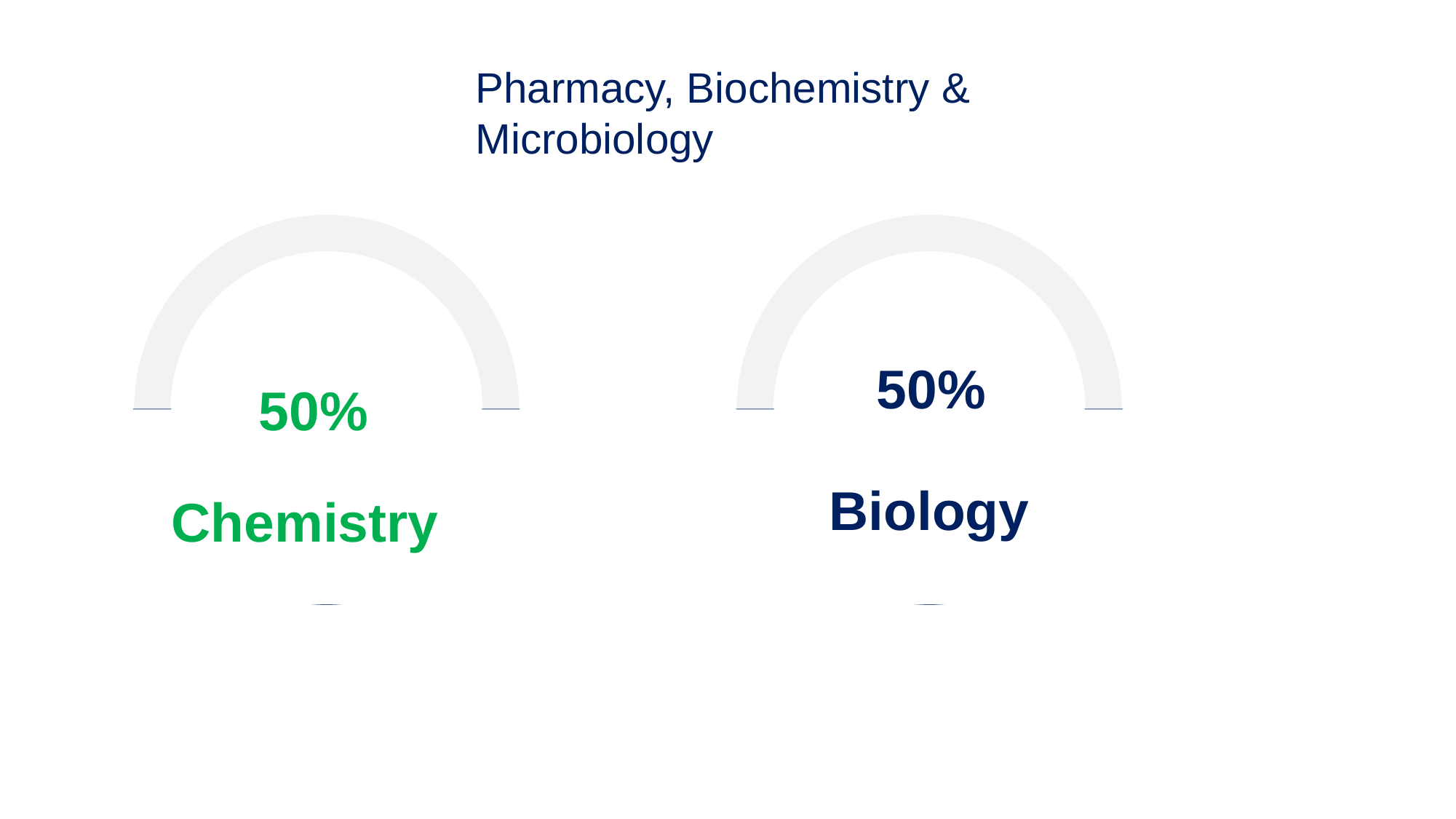

Pharmacy, Biochemistry & Microbiology

50%
Biology
50%
Chemistry